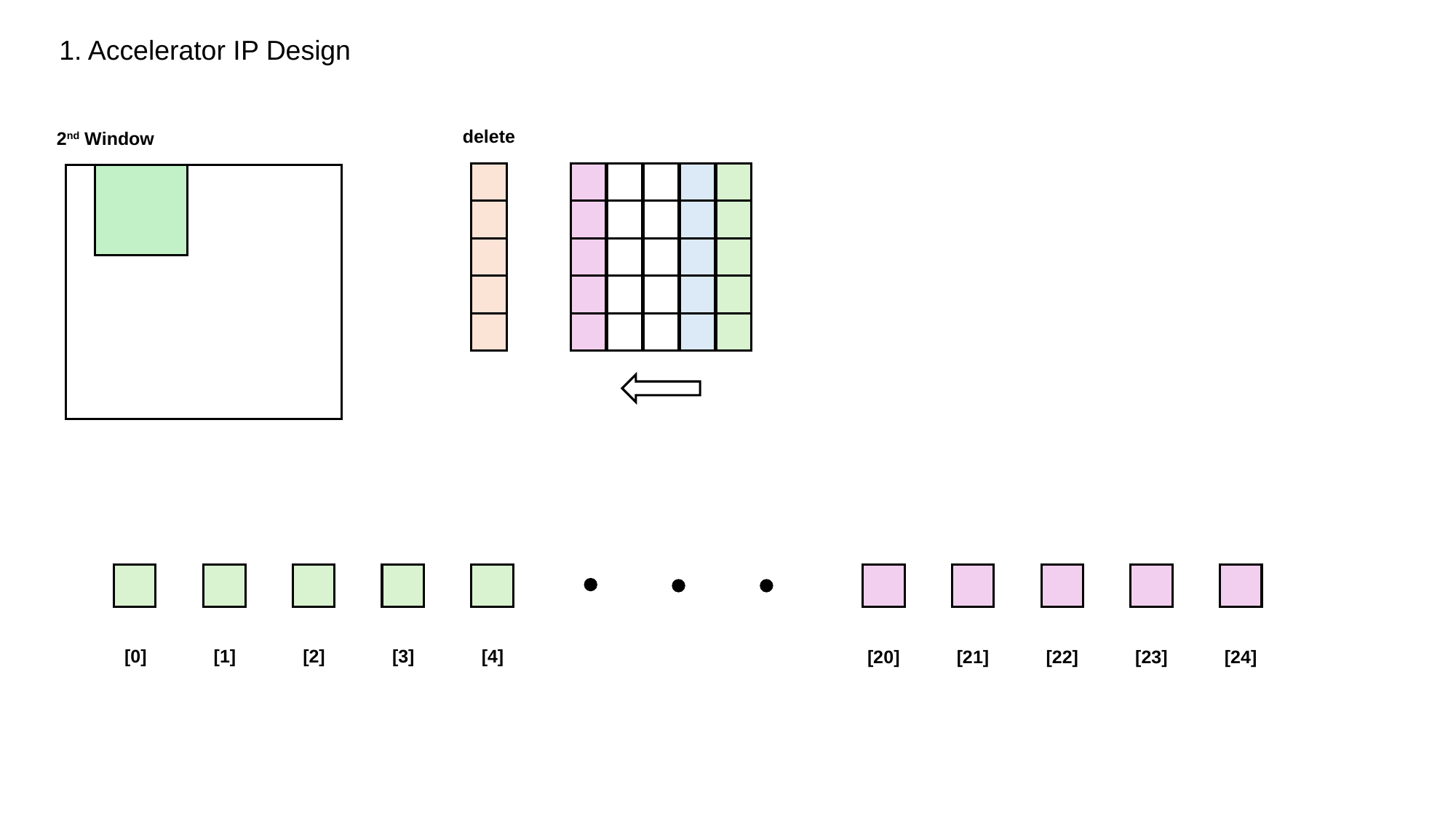

1. Accelerator IP Design
delete
2nd Window

[0]
[1]
[2]
[3]
[4]
[20]
[21]
[22]
[23]
[24]